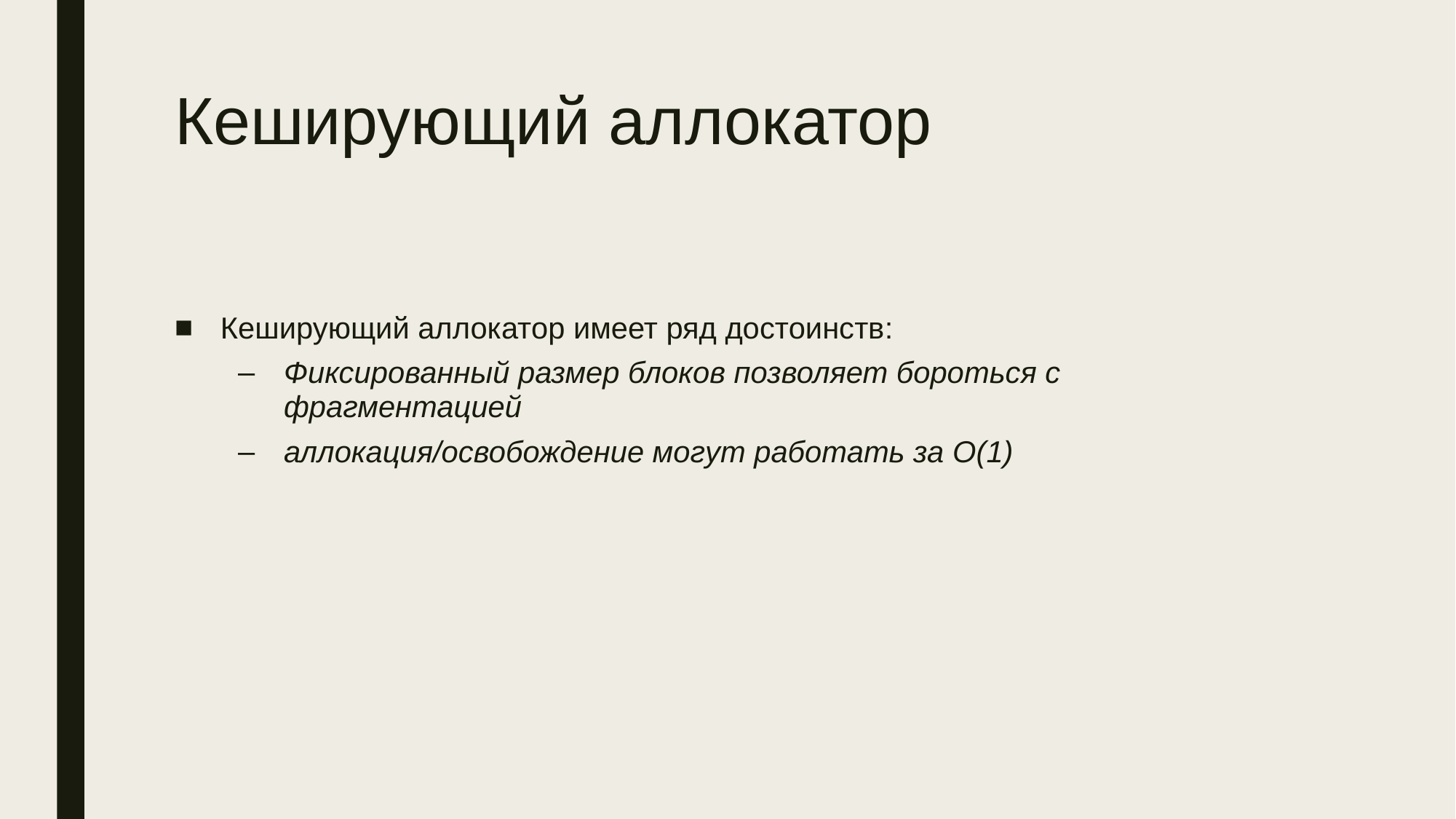

# Кеширующий аллокатор
Кеширующий аллокатор имеет ряд достоинств:
Фиксированный размер блоков позволяет бороться с фрагментацией
аллокация/освобождение могут работать за O(1)